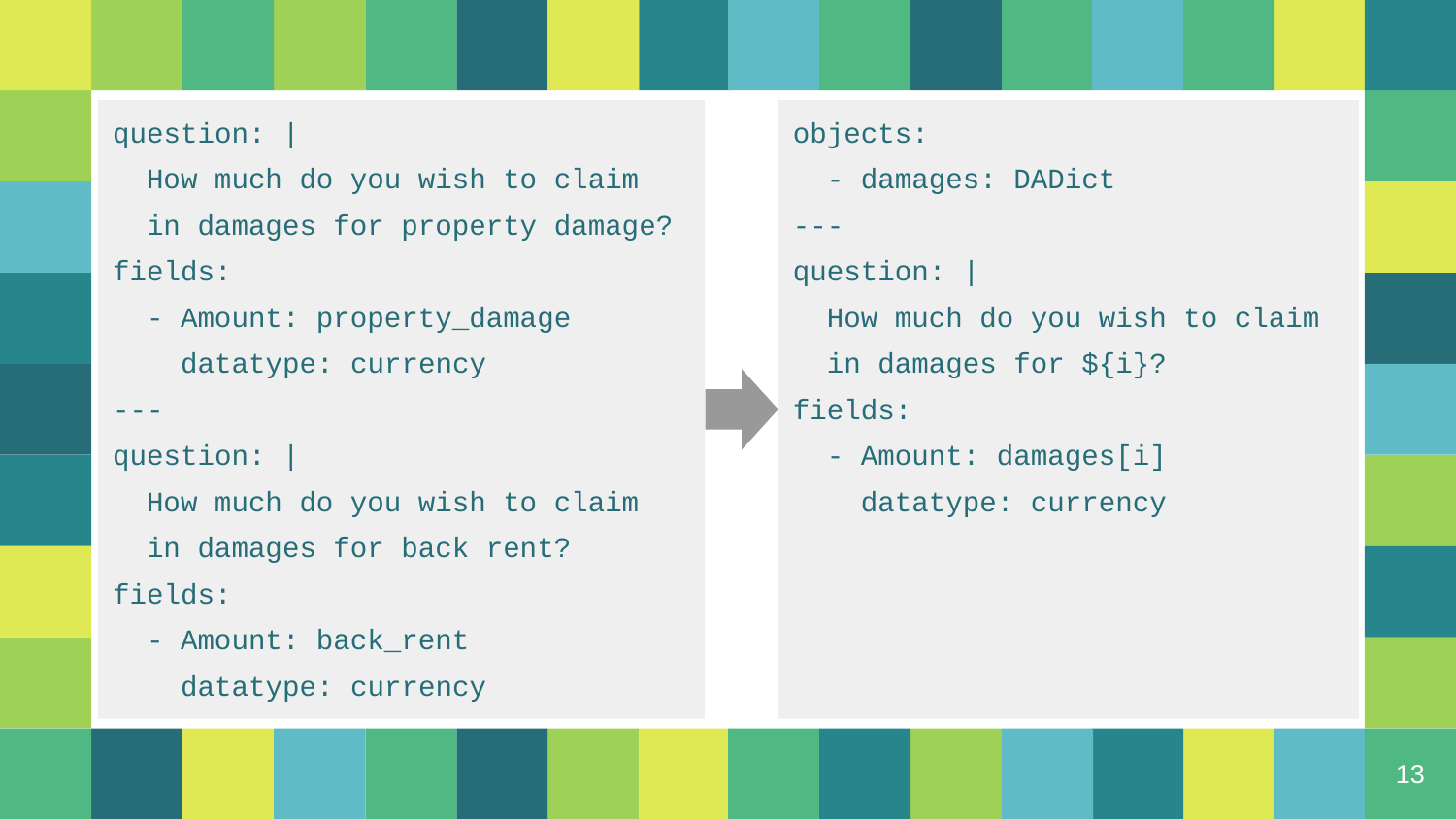

question: |
  How much do you wish to claim
  in damages for property damage?
fields:
  - Amount: property_damage
    datatype: currency
---
question: |
  How much do you wish to claim
  in damages for back rent?
fields:
  - Amount: back_rent
    datatype: currency

objects:
  - damages: DADict
---
question: |
  How much do you wish to claim
  in damages for ${i}?
fields:
  - Amount: damages[i]
    datatype: currency

13